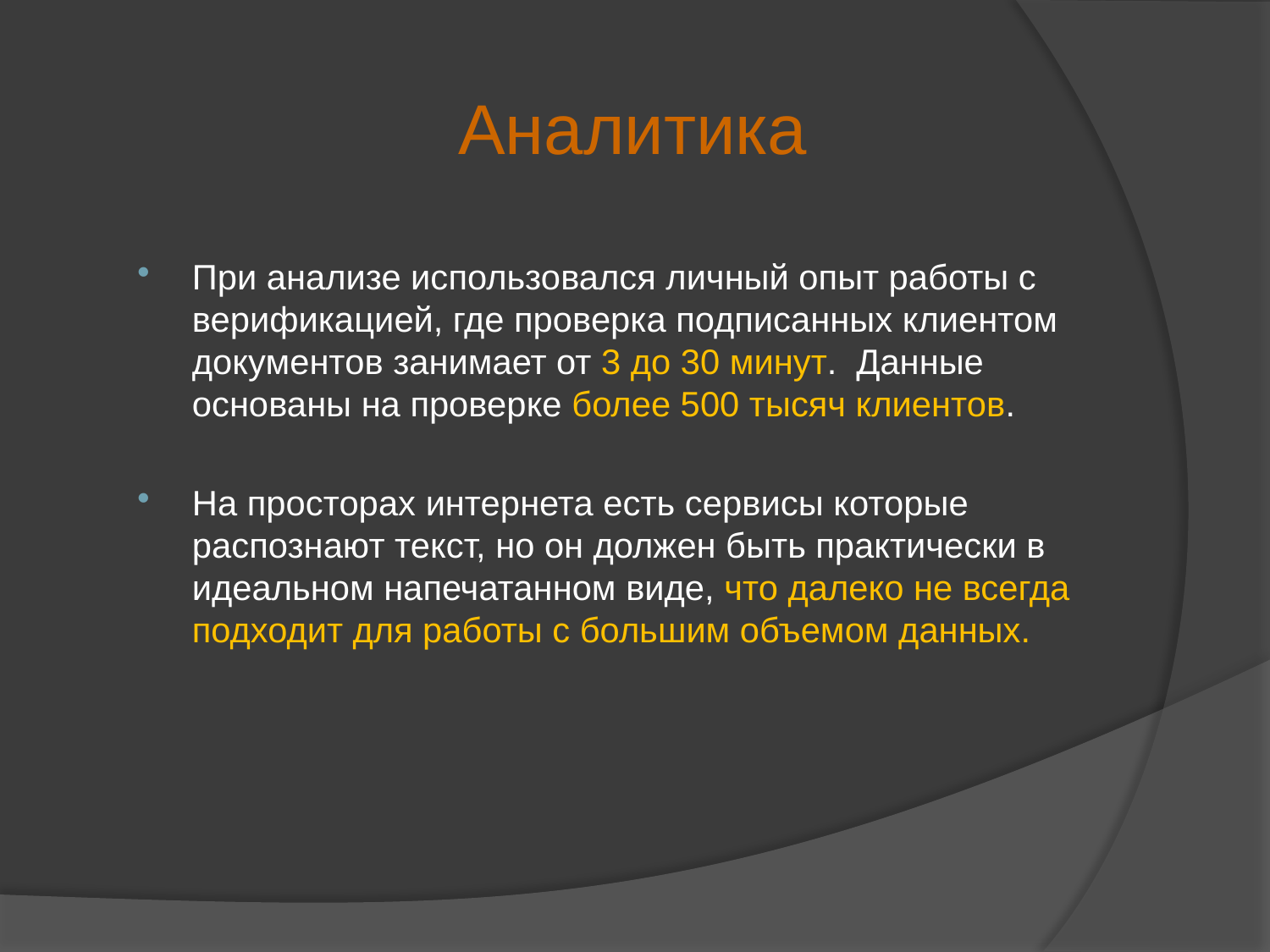

# Аналитика
При анализе использовался личный опыт работы с верификацией, где проверка подписанных клиентом документов занимает от 3 до 30 минут.  Данные основаны на проверке более 500 тысяч клиентов.

На просторах интернета есть сервисы которые распознают текст, но он должен быть практически в идеальном напечатанном виде, что далеко не всегда подходит для работы с большим объемом данных.